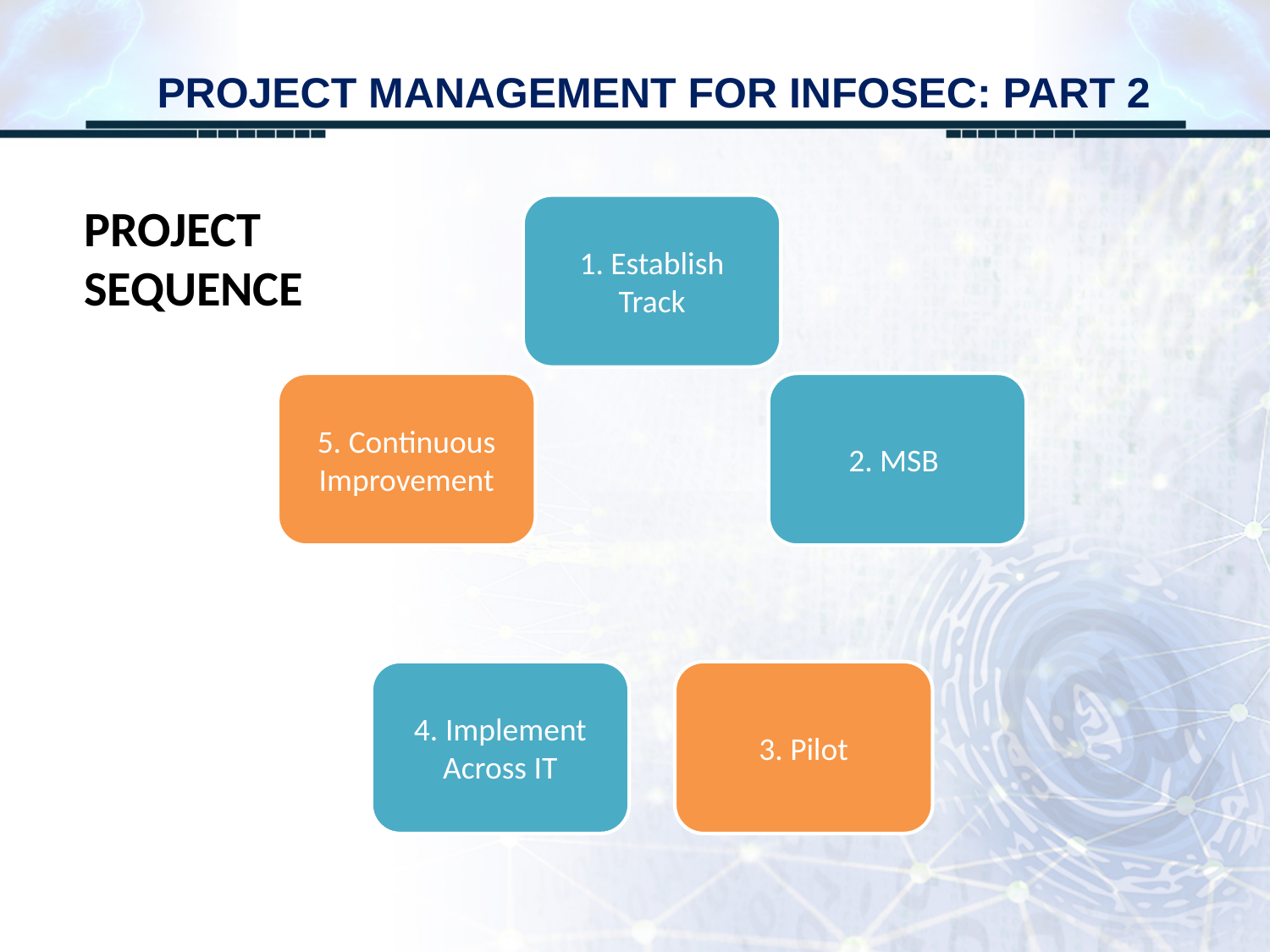

# PROJECT MANAGEMENT FOR INFOSEC: PART 2
PROJECT
SEQUENCE
1. Establish Track
2. MSB
3. Pilot
4. Implement Across IT
5. Continuous Improvement